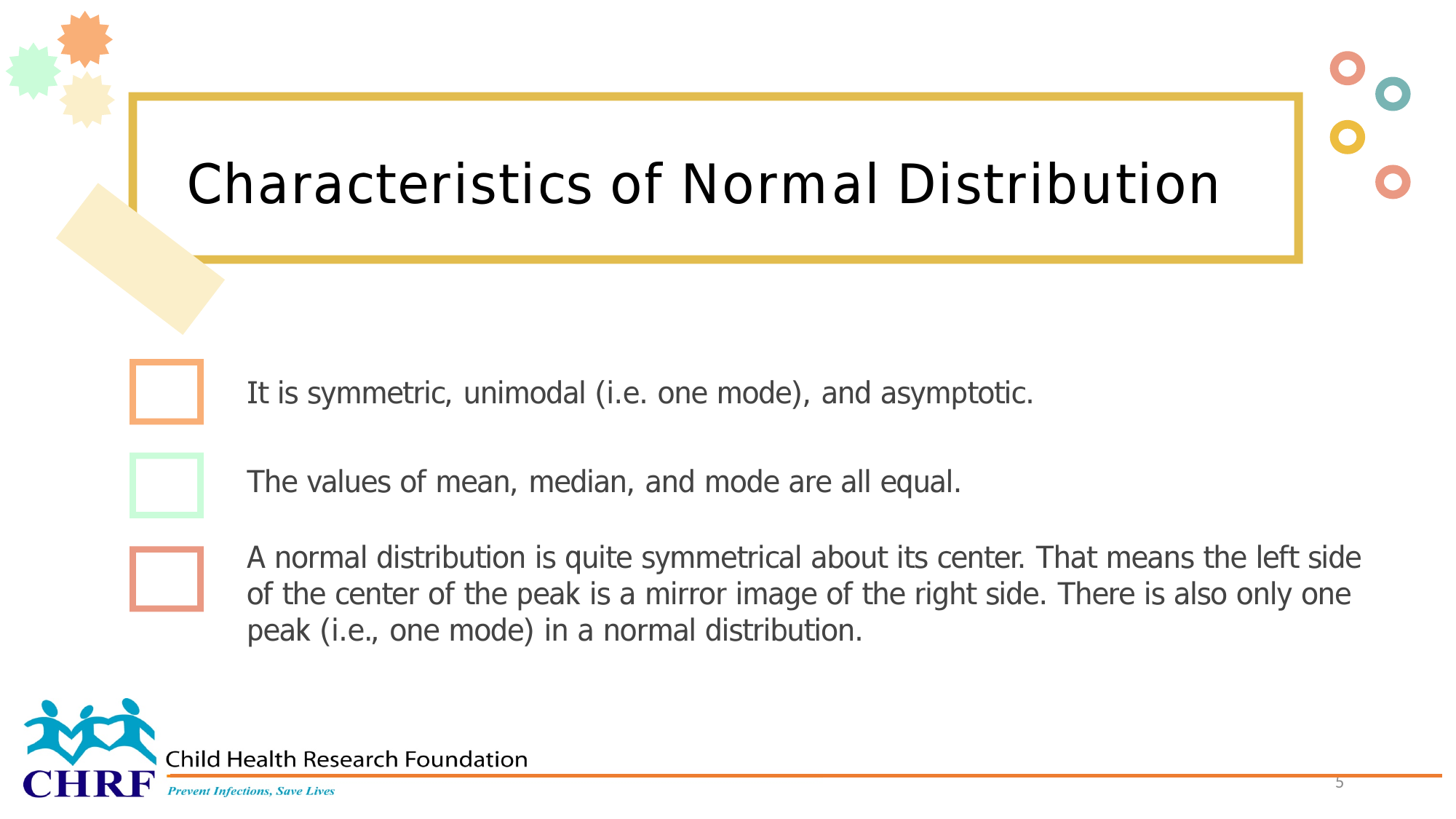

Characteristics of Normal Distribution

It is symmetric, unimodal (i.e. one mode), and asymptotic.

The values of mean, median, and mode are all equal.
A normal distribution is quite symmetrical about its center. That means the left side of the center of the peak is a mirror image of the right side. There is also only one peak (i.e., one mode) in a normal distribution.

5